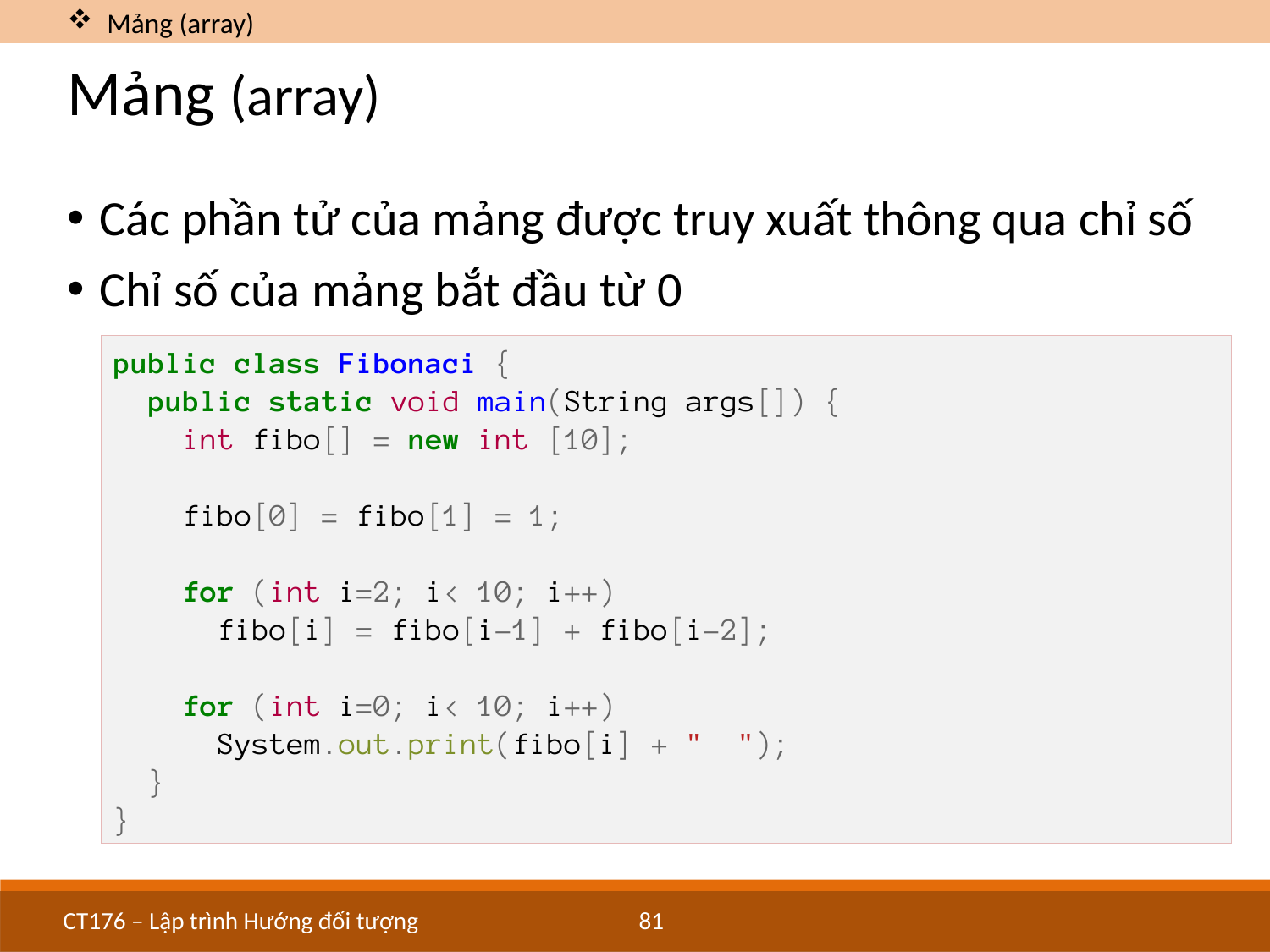

Mảng (array)
# Mảng (array)
Các phần tử của mảng được truy xuất thông qua chỉ số
Chỉ số của mảng bắt đầu từ 0

public class Fibonaci {
  public static void main(String args[]) {
    int fibo[] = new int [10];

    fibo[0] = fibo[1] = 1;

    for (int i=2; i< 10; i++)
      fibo[i] = fibo[i-1] + fibo[i-2];

    for (int i=0; i< 10; i++)
      System.out.print(fibo[i] + "  ");
  }
}